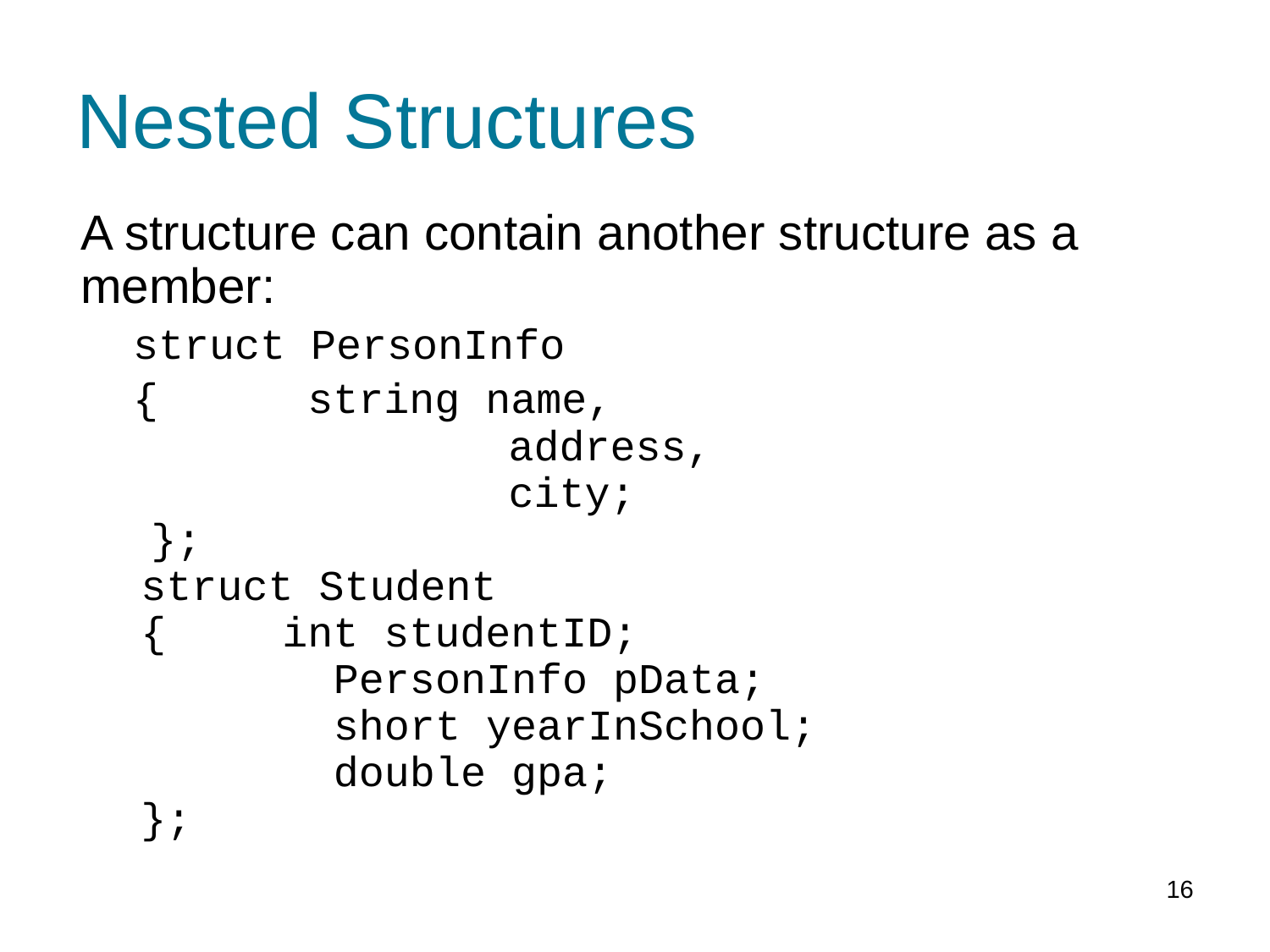

# Nested Structures
A structure can contain another structure as a member:
struct PersonInfo
{   	string name,
address,
city;
};
struct Student
{	    int studentID;
PersonInfo pData;
short yearInSchool;
double gpa;
};
16